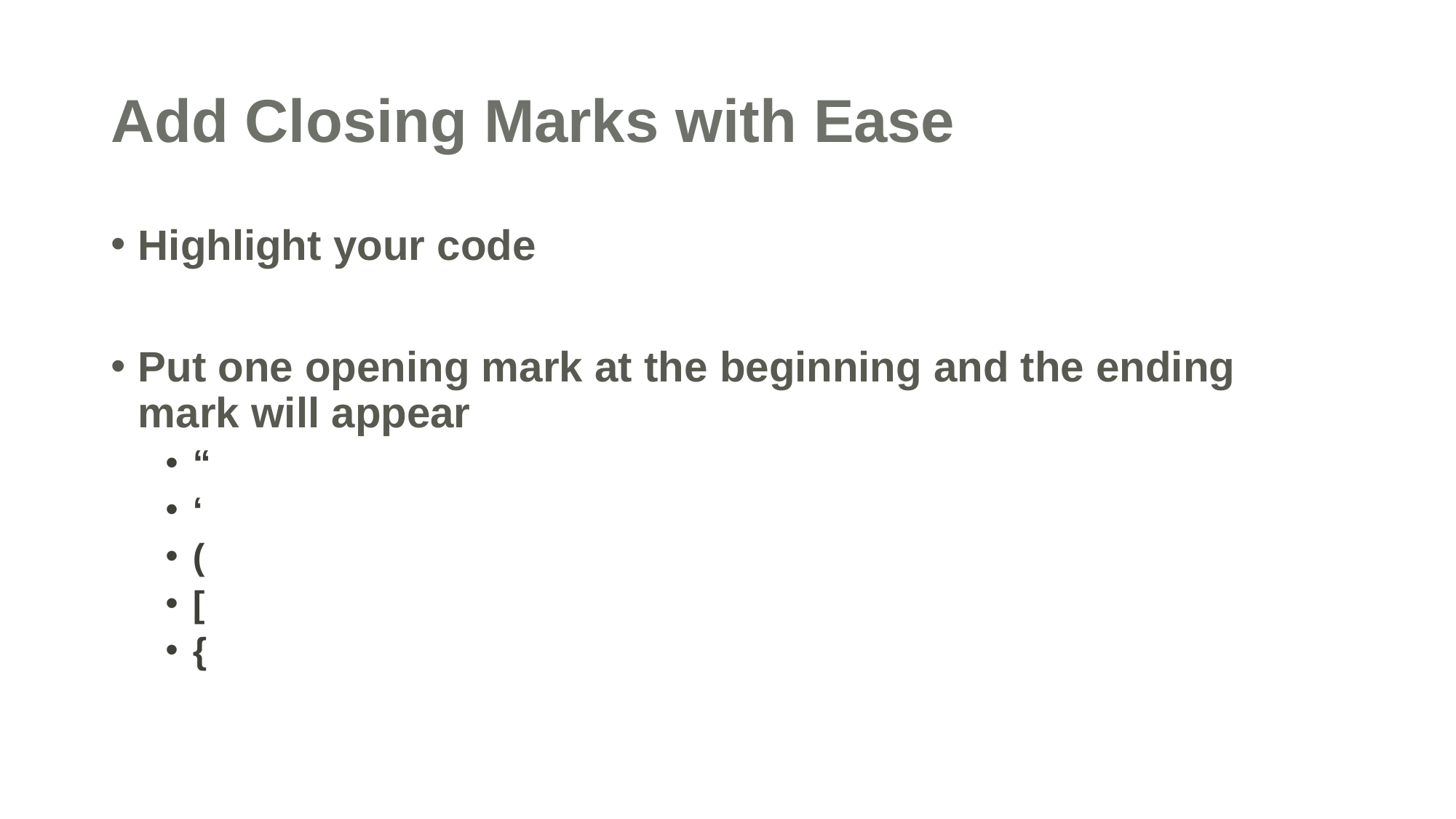

# Add Closing Marks with Ease
Highlight your code

Put one opening mark at the beginning and the ending mark will appear
“
‘
(
[
{